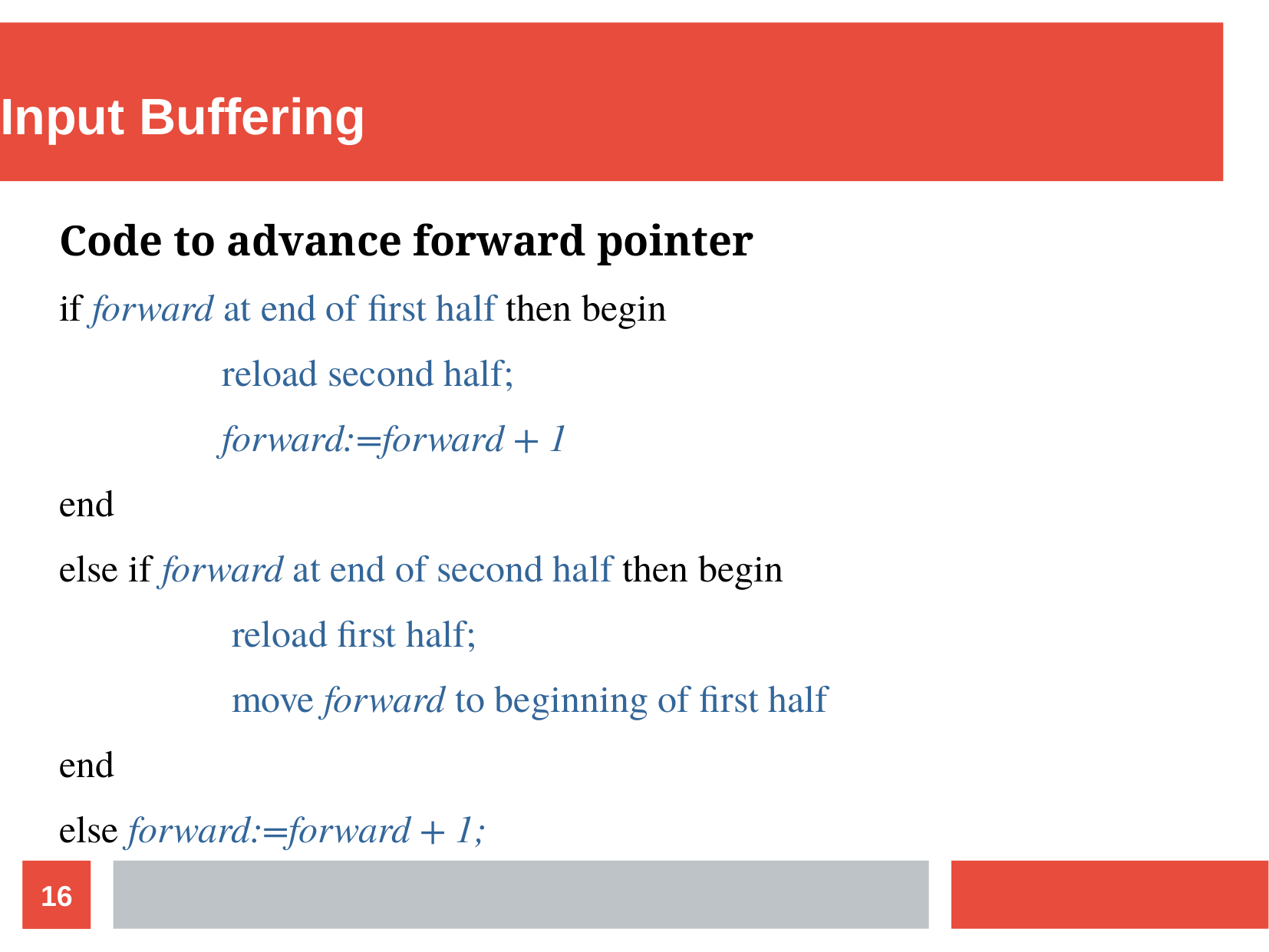

Input Buffering
Code to advance forward pointer
if forward at end of first half then begin
                 reload second half;
                 forward:=forward + 1
end
else if forward at end of second half then begin
                  reload first half;
                  move forward to beginning of first half
end
else forward:=forward + 1;

16